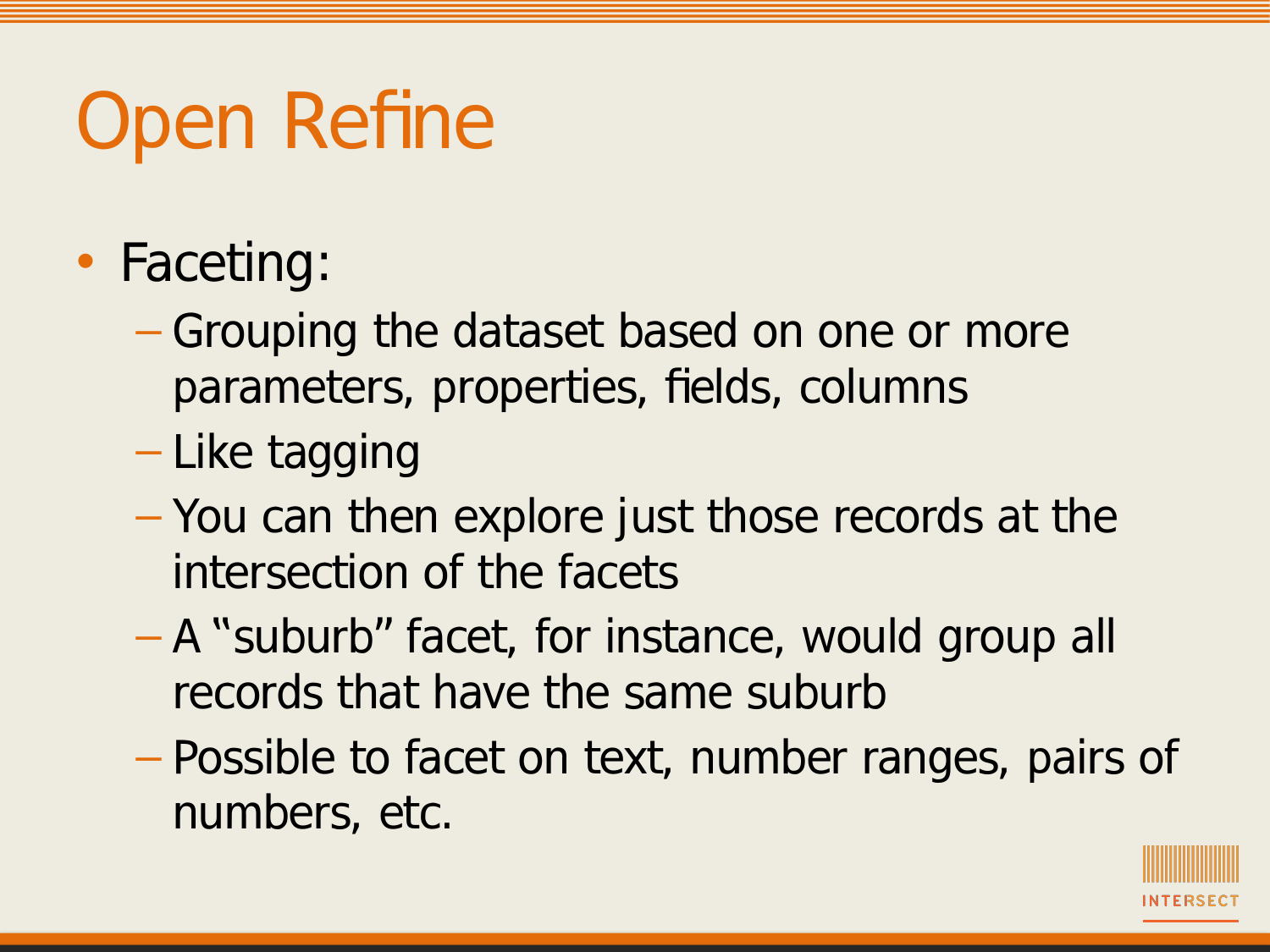

# Open Refine
Faceting:
Grouping the dataset based on one or more parameters, properties, fields, columns
Like tagging
You can then explore just those records at the intersection of the facets
A “suburb” facet, for instance, would group all records that have the same suburb
Possible to facet on text, number ranges, pairs of numbers, etc.